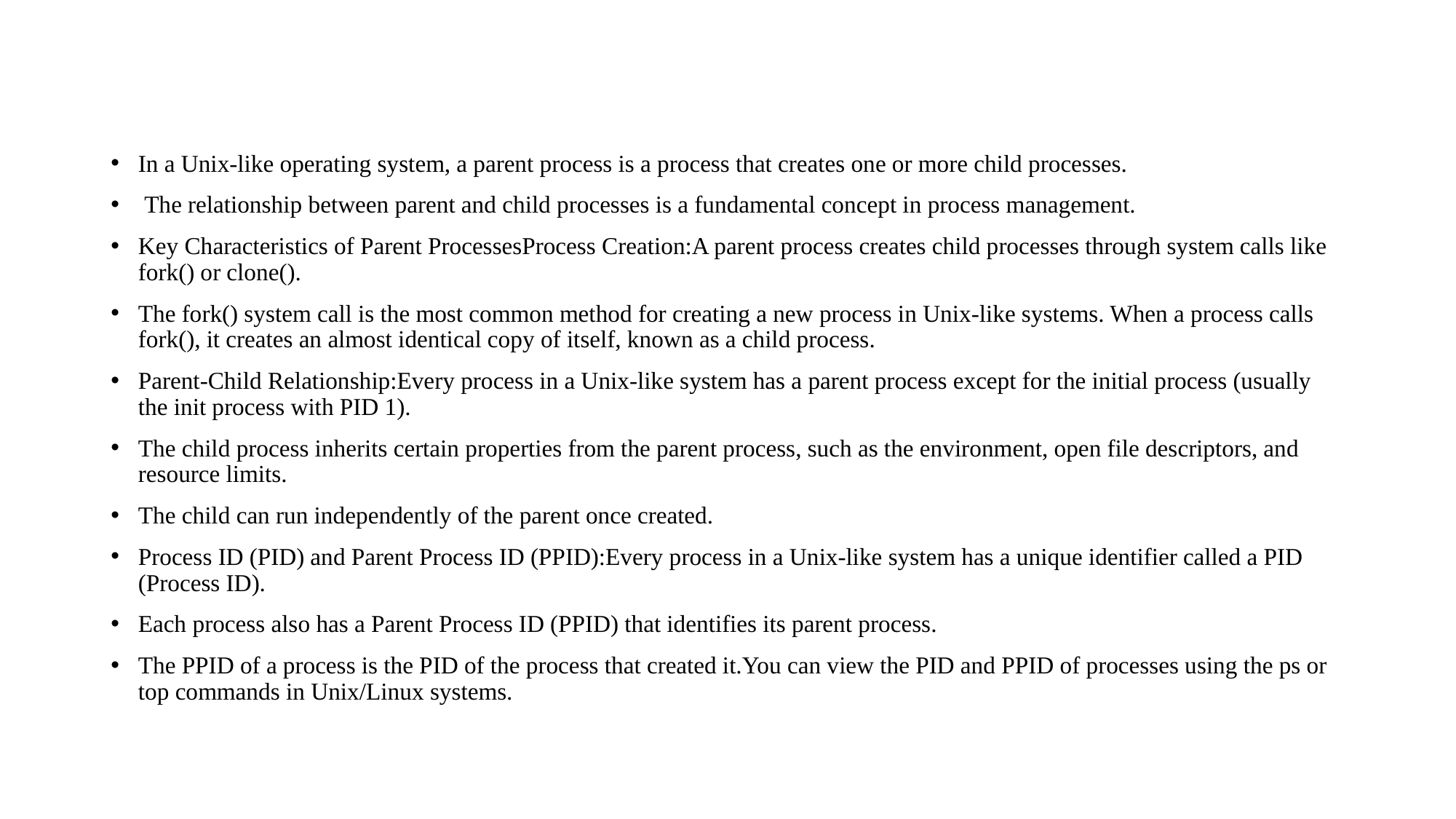

#
In a Unix-like operating system, a parent process is a process that creates one or more child processes.
 The relationship between parent and child processes is a fundamental concept in process management.
Key Characteristics of Parent ProcessesProcess Creation:A parent process creates child processes through system calls like fork() or clone().
The fork() system call is the most common method for creating a new process in Unix-like systems. When a process calls fork(), it creates an almost identical copy of itself, known as a child process.
Parent-Child Relationship:Every process in a Unix-like system has a parent process except for the initial process (usually the init process with PID 1).
The child process inherits certain properties from the parent process, such as the environment, open file descriptors, and resource limits.
The child can run independently of the parent once created.
Process ID (PID) and Parent Process ID (PPID):Every process in a Unix-like system has a unique identifier called a PID (Process ID).
Each process also has a Parent Process ID (PPID) that identifies its parent process.
The PPID of a process is the PID of the process that created it.You can view the PID and PPID of processes using the ps or top commands in Unix/Linux systems.